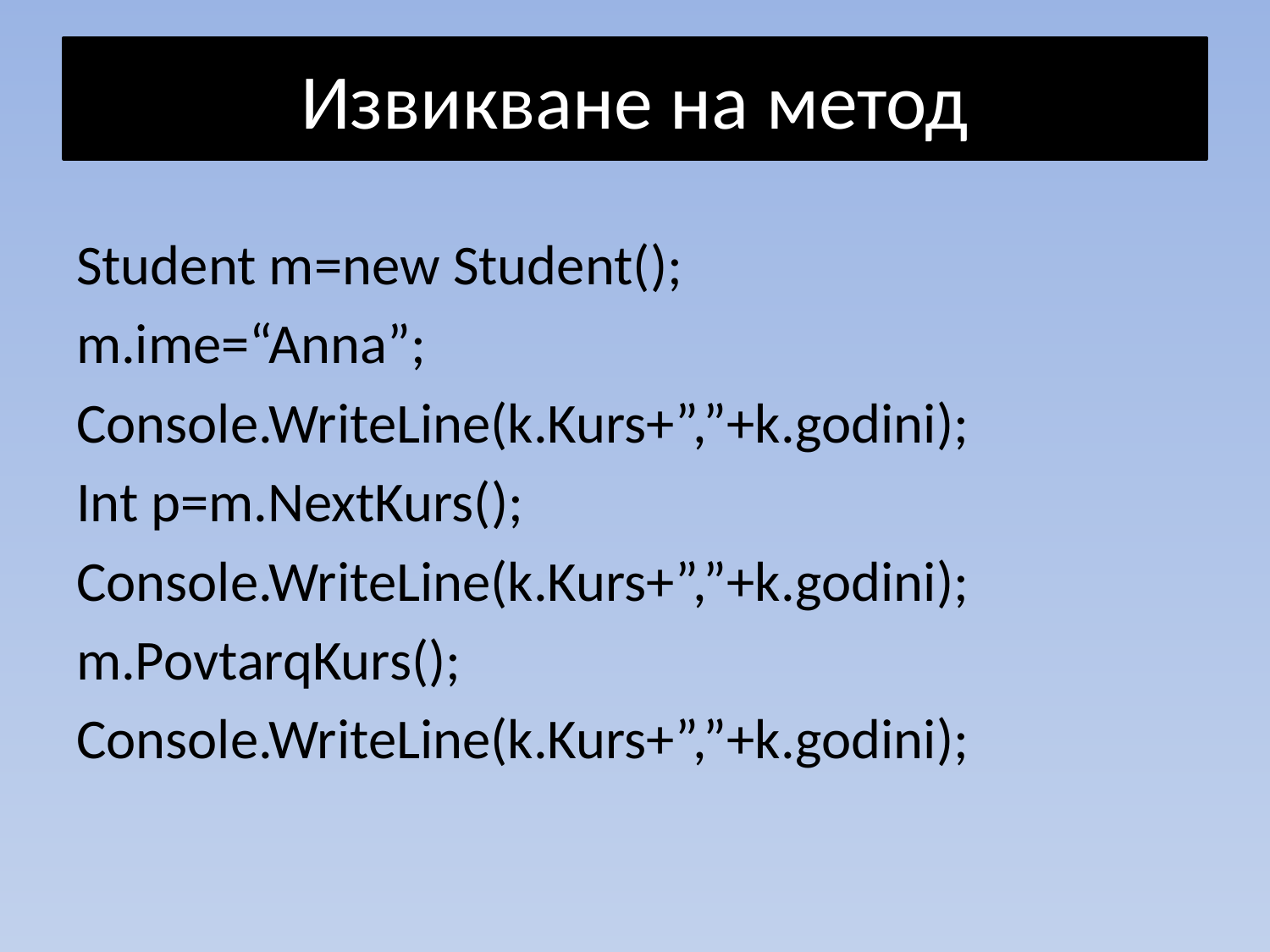

# Извикване на метод
Student m=new Student();
m.ime=“Anna”;
Console.WriteLine(k.Kurs+”,”+k.godini);
Int p=m.NextKurs();
Console.WriteLine(k.Kurs+”,”+k.godini);
m.PovtarqKurs();
Console.WriteLine(k.Kurs+”,”+k.godini);